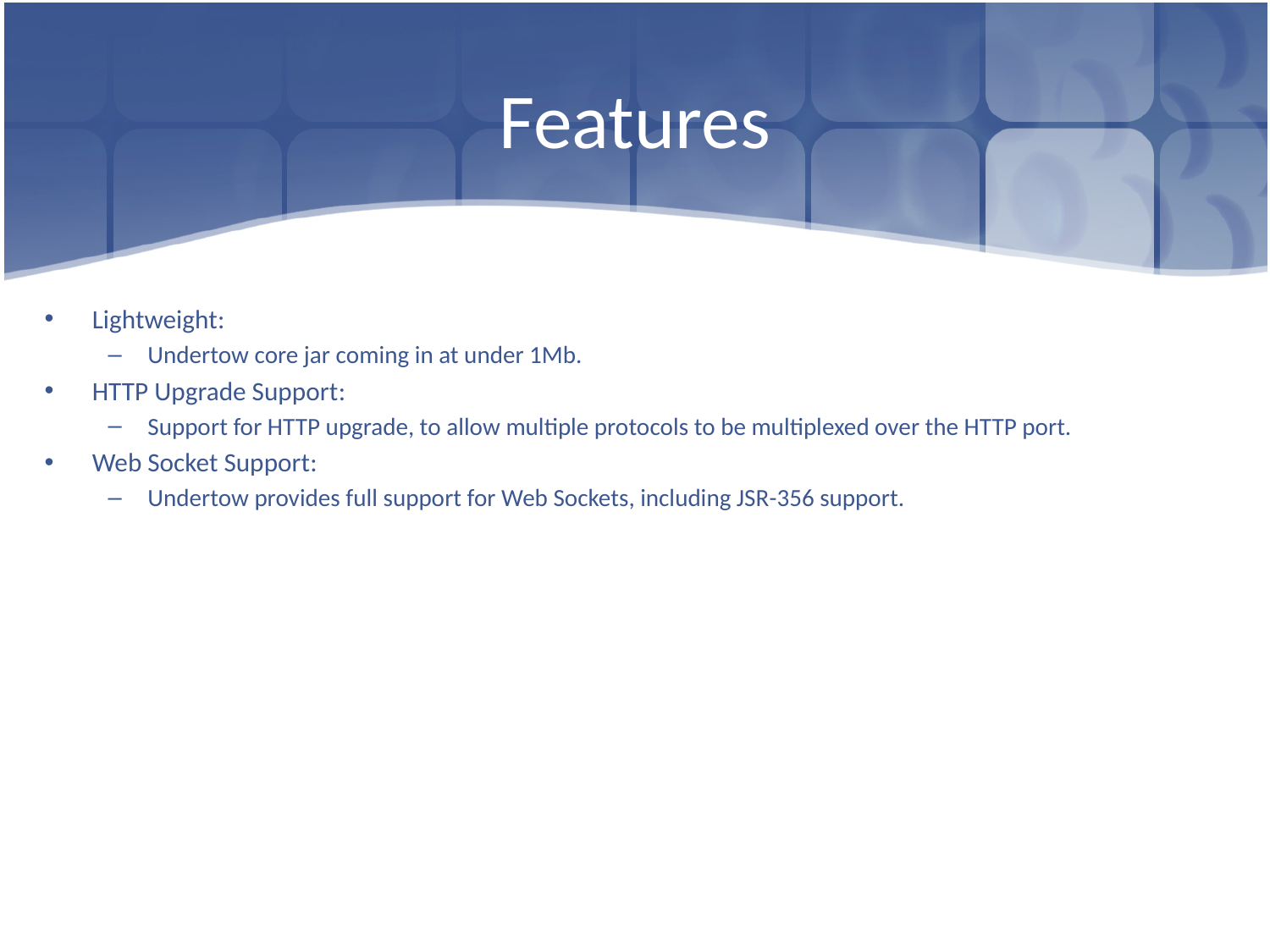

# Features
Lightweight:
Undertow core jar coming in at under 1Mb.
HTTP Upgrade Support:
Support for HTTP upgrade, to allow multiple protocols to be multiplexed over the HTTP port.
Web Socket Support:
Undertow provides full support for Web Sockets, including JSR-356 support.